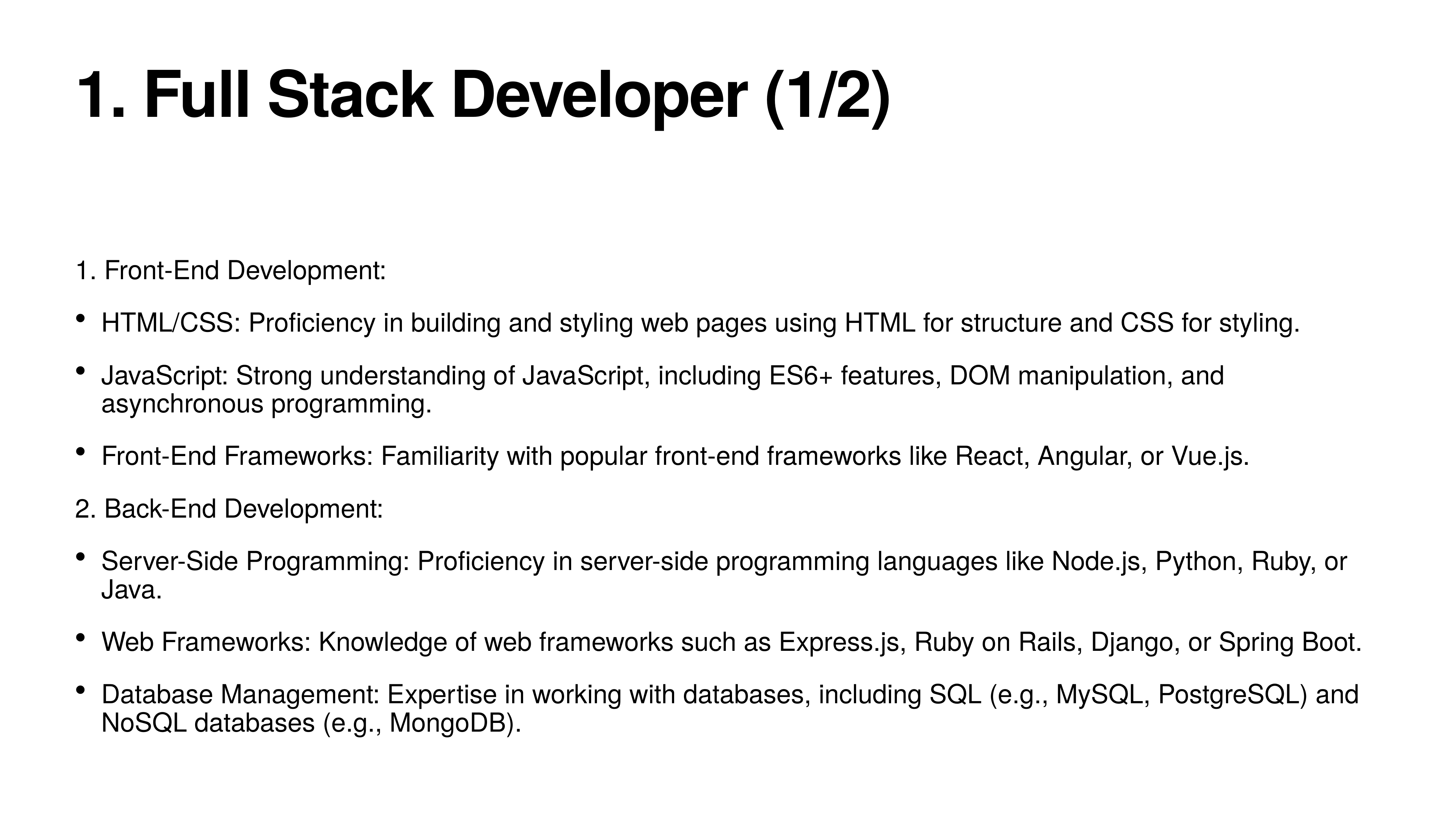

# 1. Full Stack Developer (1/2)

1. Front-End Development:
HTML/CSS: Proficiency in building and styling web pages using HTML for structure and CSS for styling.
JavaScript: Strong understanding of JavaScript, including ES6+ features, DOM manipulation, and asynchronous programming.
Front-End Frameworks: Familiarity with popular front-end frameworks like React, Angular, or Vue.js.
2. Back-End Development:
Server-Side Programming: Proficiency in server-side programming languages like Node.js, Python, Ruby, or Java.
Web Frameworks: Knowledge of web frameworks such as Express.js, Ruby on Rails, Django, or Spring Boot.
Database Management: Expertise in working with databases, including SQL (e.g., MySQL, PostgreSQL) and NoSQL databases (e.g., MongoDB).